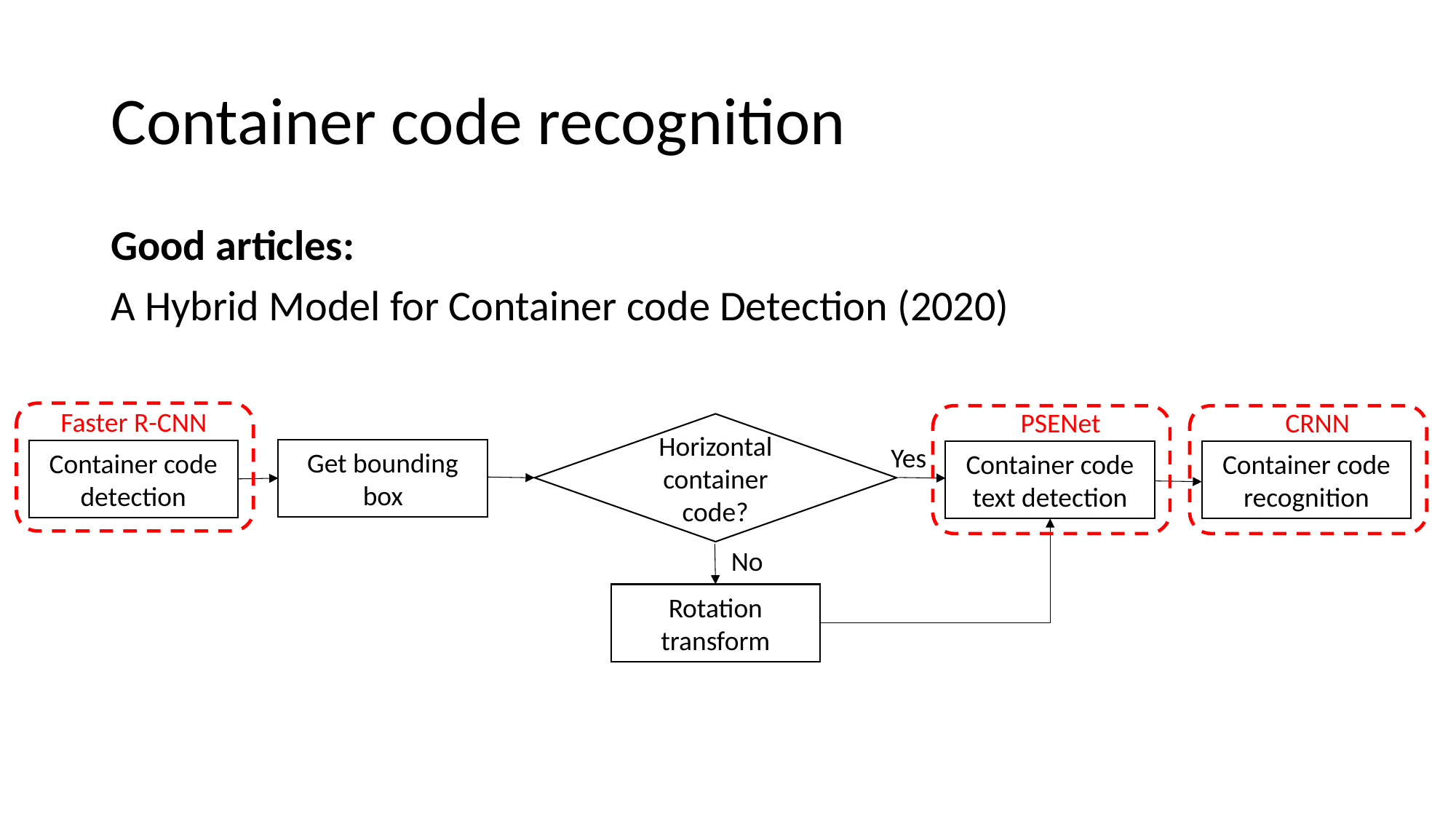

# Container code recognition
Good articles:
A Hybrid Model for Container code Detection (2020)

Faster R-CNN
PSENet
CRNN

Horizontal container code?
Yes
Get bounding box
Container code detection
Container code text detection
Container code recognition
No
Rotation transform